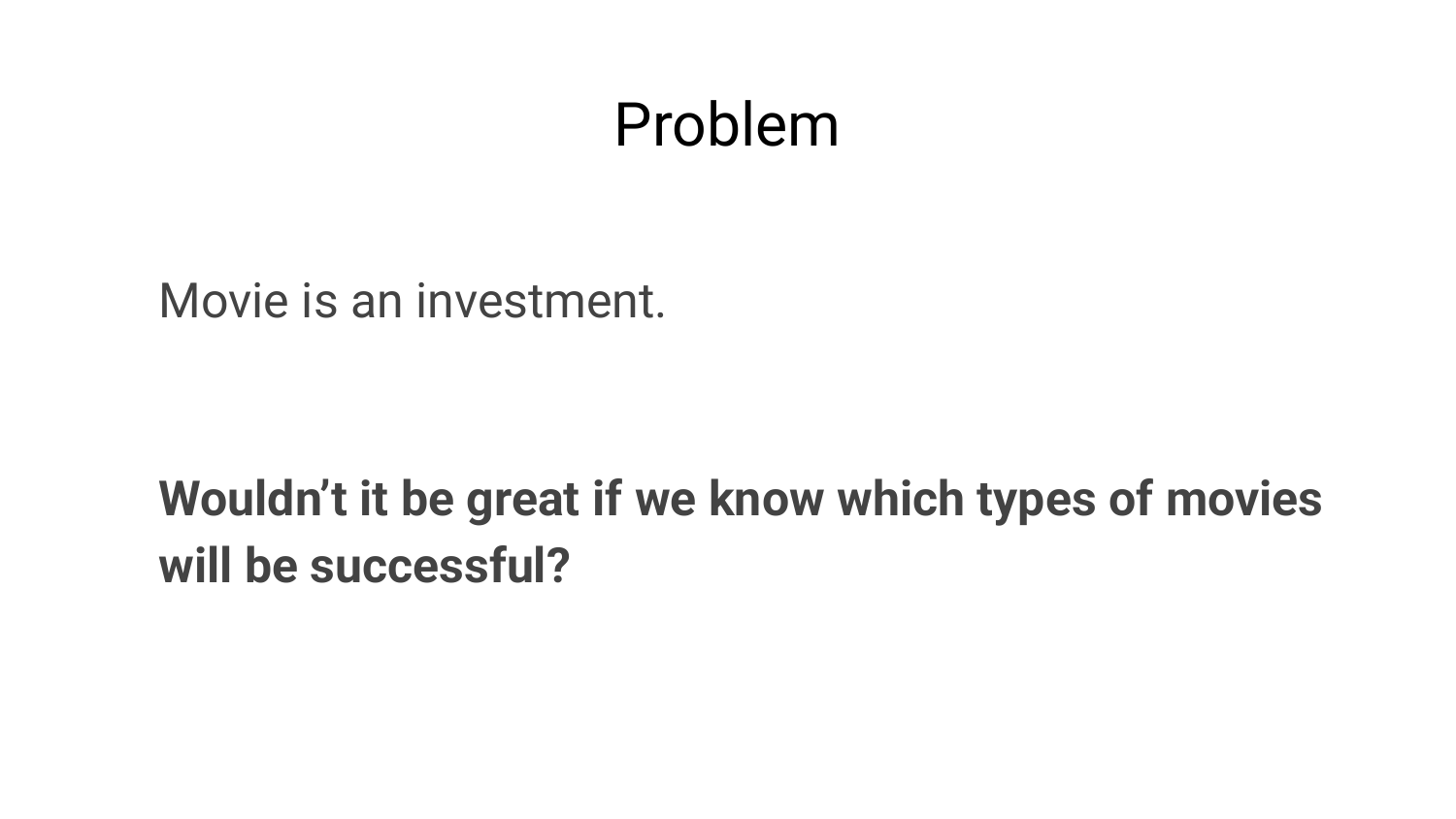

# Problem
Movie is an investment.

Wouldn’t it be great if we know which types of movies will be successful?